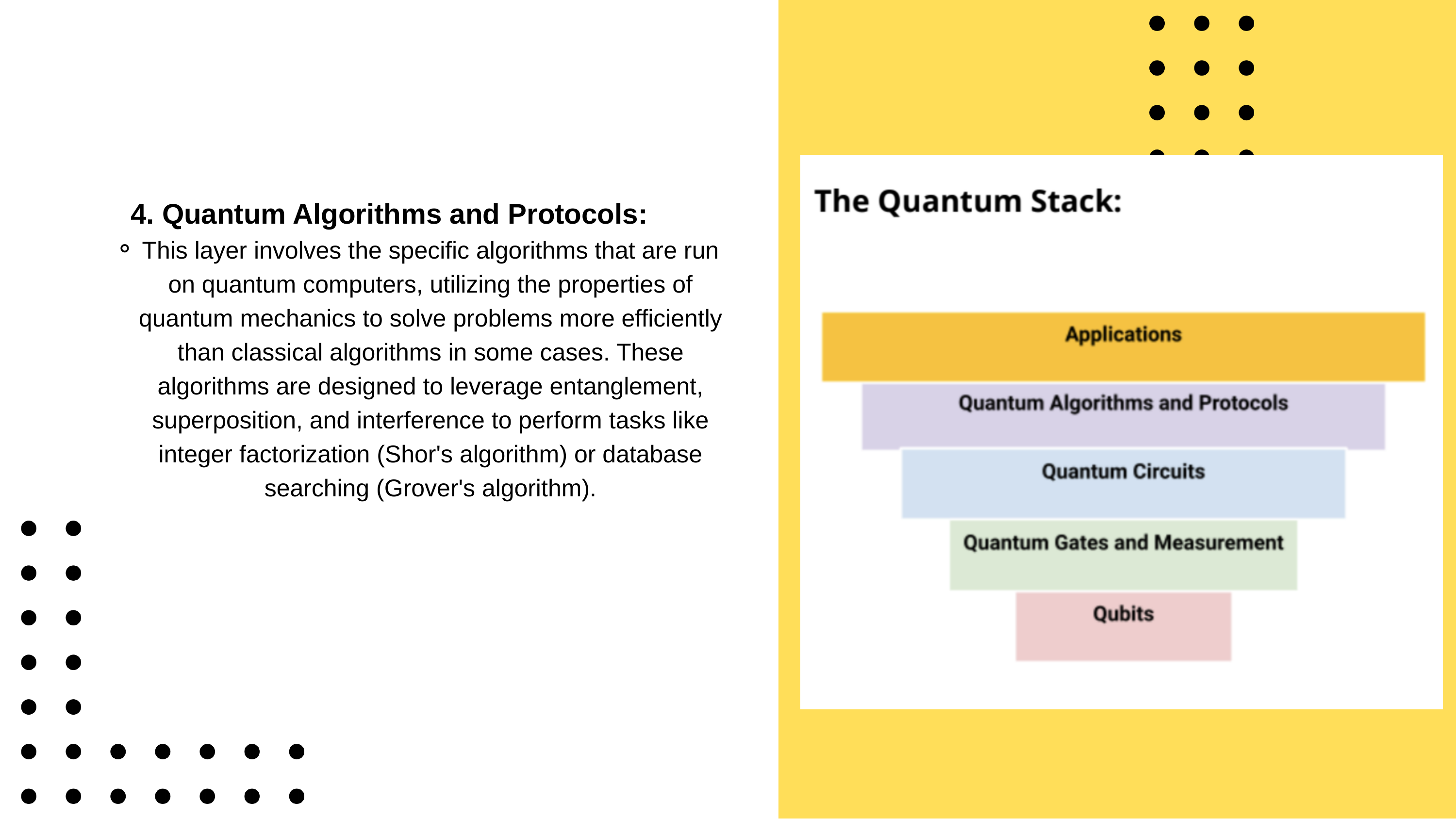

4. Quantum Algorithms and Protocols:
This layer involves the specific algorithms that are run on quantum computers, utilizing the properties of quantum mechanics to solve problems more efficiently than classical algorithms in some cases. These algorithms are designed to leverage entanglement, superposition, and interference to perform tasks like integer factorization (Shor's algorithm) or database searching (Grover's algorithm).